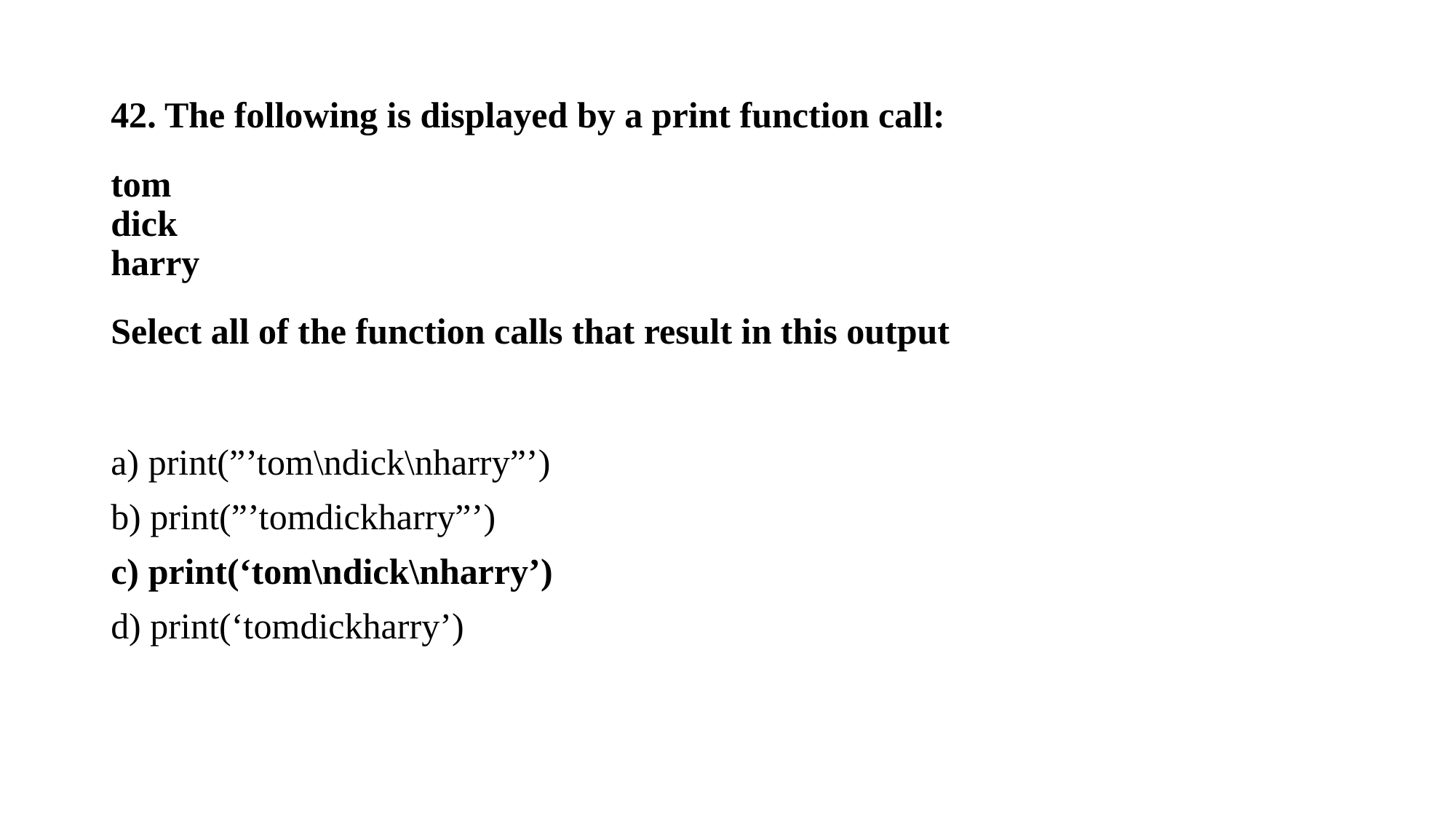

42. The following is displayed by a print function call:
tom
dick
harry
Select all of the function calls that result in this output
a) print(”’tom\ndick\nharry”’)
b) print(”’tomdickharry”’)
c) print(‘tom\ndick\nharry’)
d) print(‘tomdickharry’)